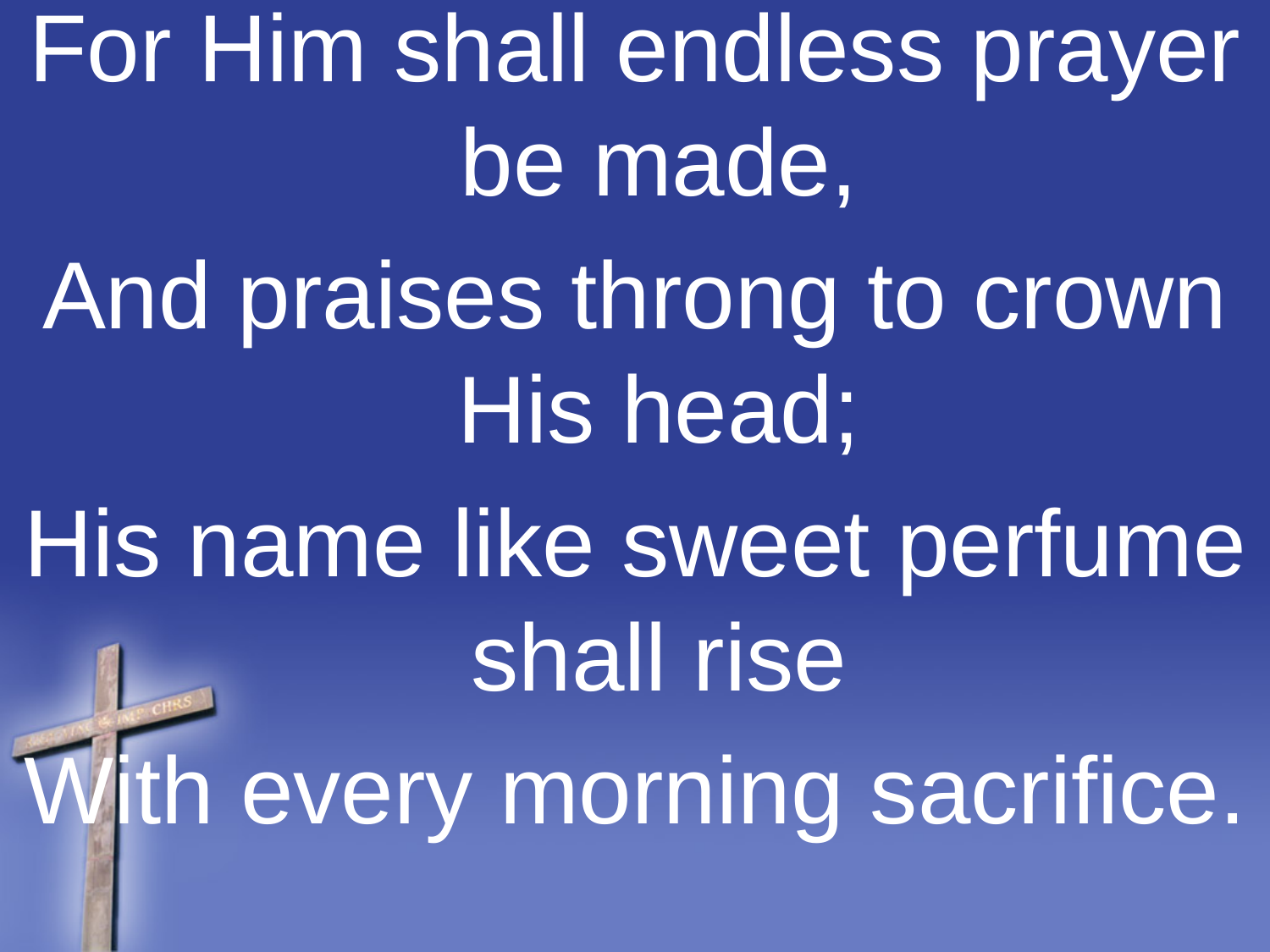

For Him shall endless prayer be made,
And praises throng to crown His head;
His name like sweet perfume shall rise
With every morning sacrifice.